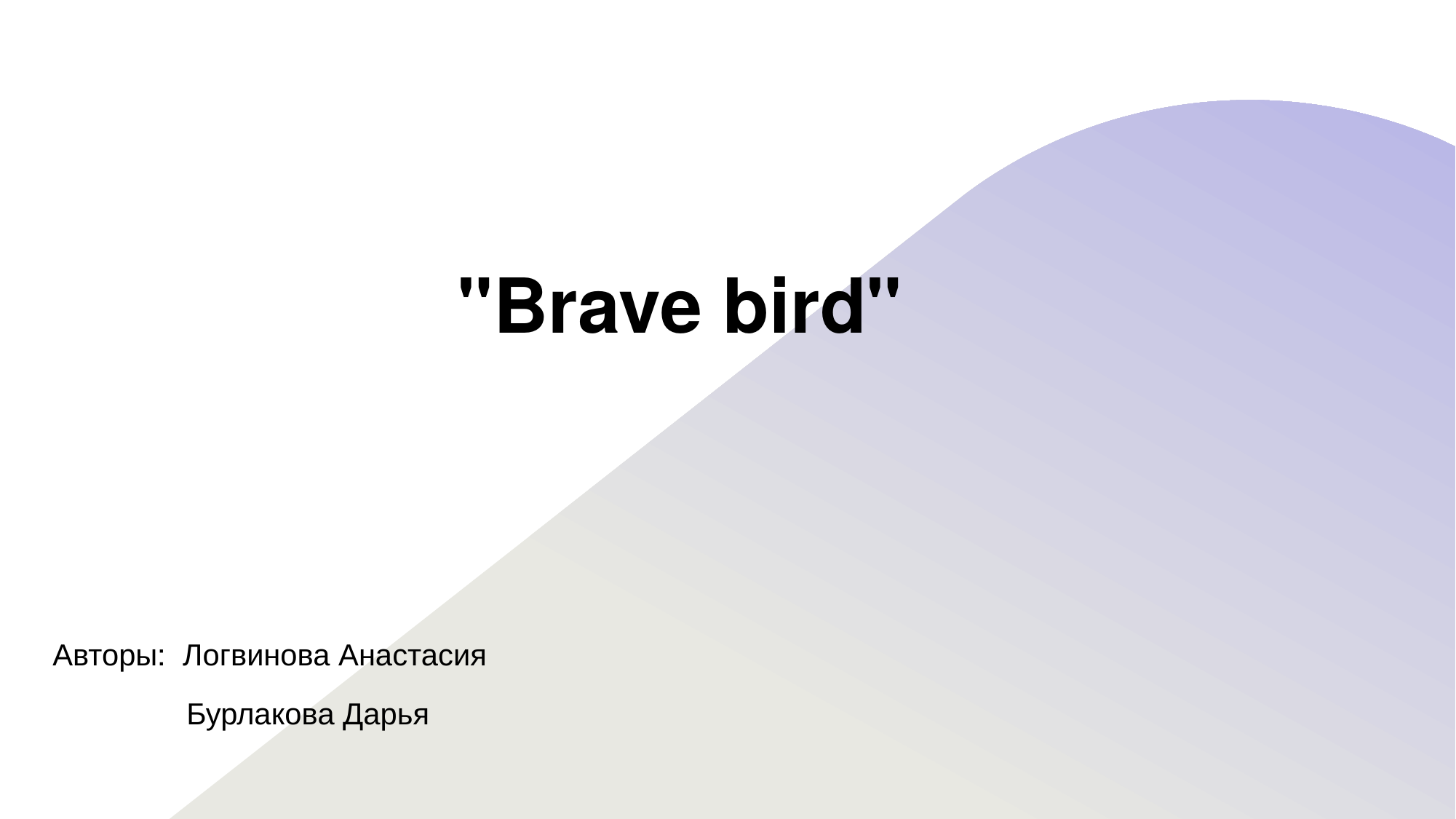

# "Brave bird"
Авторы:  Логвинова Анастасия
                Бурлакова Дарья